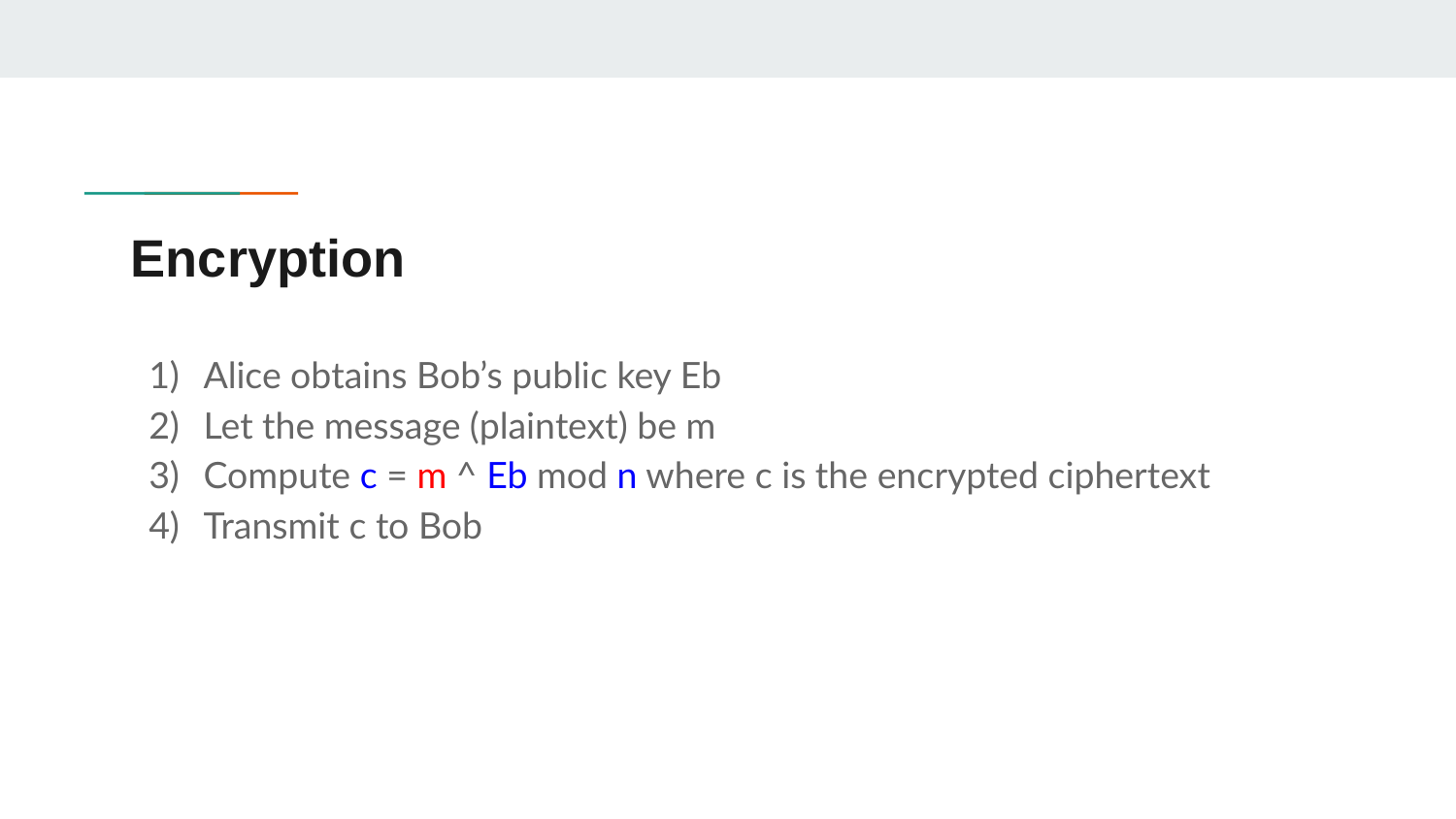

# Encryption
Alice obtains Bob’s public key Eb
Let the message (plaintext) be m
Compute c = m ^ Eb mod n where c is the encrypted ciphertext
Transmit c to Bob